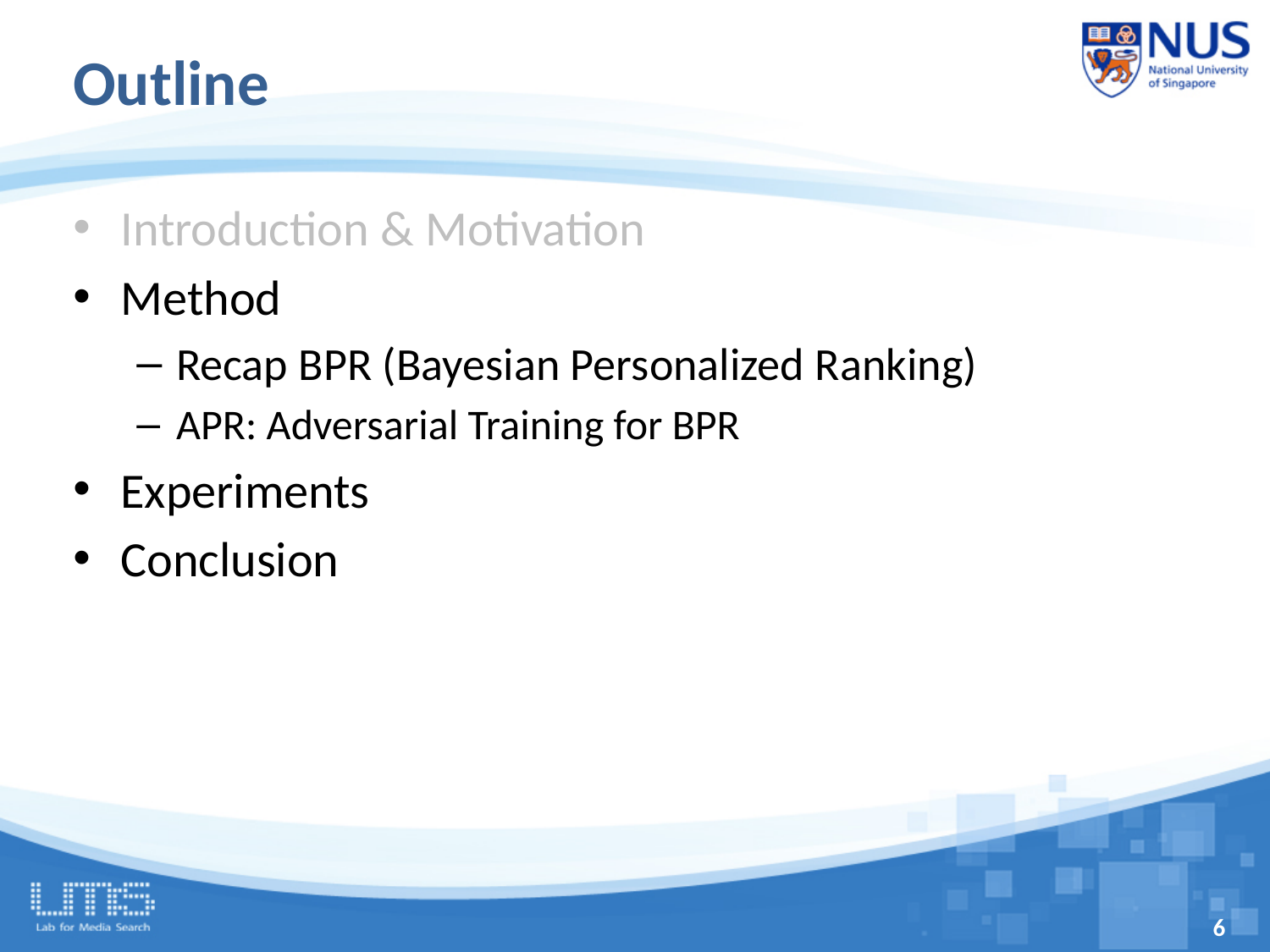

# Outline
Introduction & Motivation
Method
Recap BPR (Bayesian Personalized Ranking)
APR: Adversarial Training for BPR
Experiments
Conclusion

6